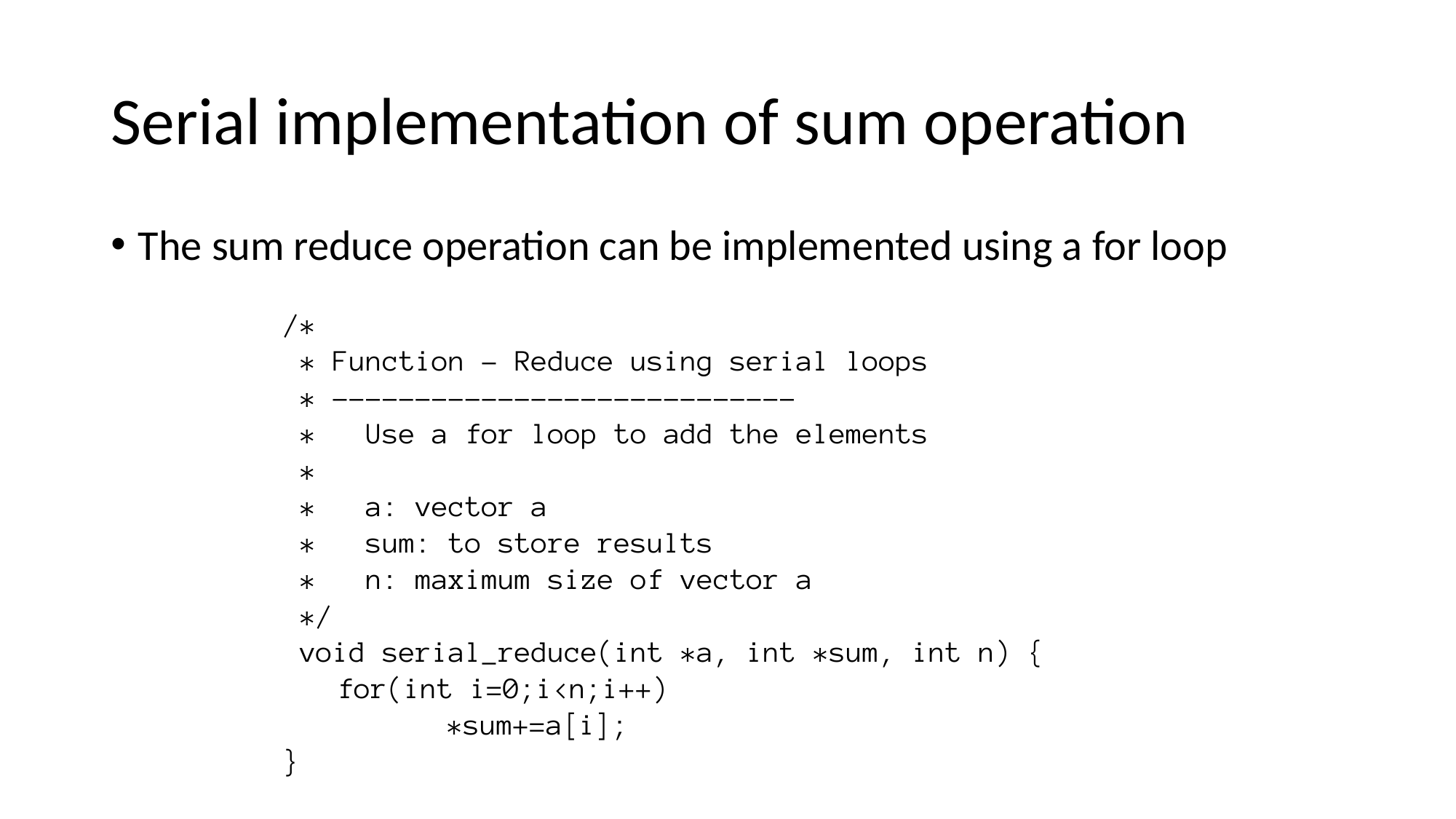

# Serial implementation of sum operation
The sum reduce operation can be implemented using a for loop
/*
 * Function - Reduce using serial loops
 * ----------------------------
 *   Use a for loop to add the elements
 *
 *   a: vector a
 *   sum: to store results
 *   n: maximum size of vector a
 */
 void serial_reduce(int *a, int *sum, int n) {
for(int i=0;i<n;i++)
	*sum+=a[i];
}